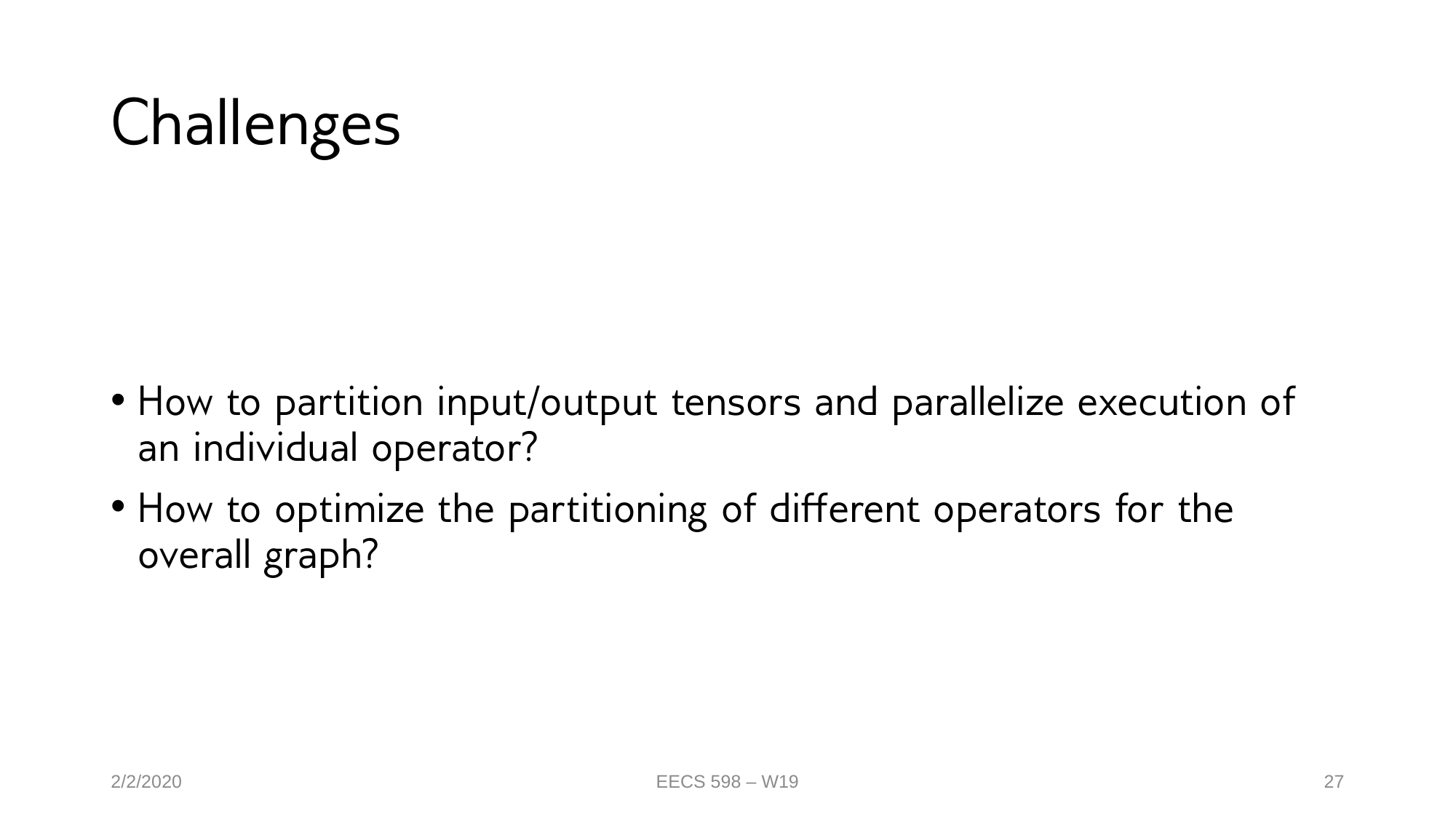

# Challenges
How to partition input/output tensors and parallelize execution of an individual operator?
How to optimize the partitioning of different operators for the overall graph?
2/2/2020
EECS 598 – W19
27